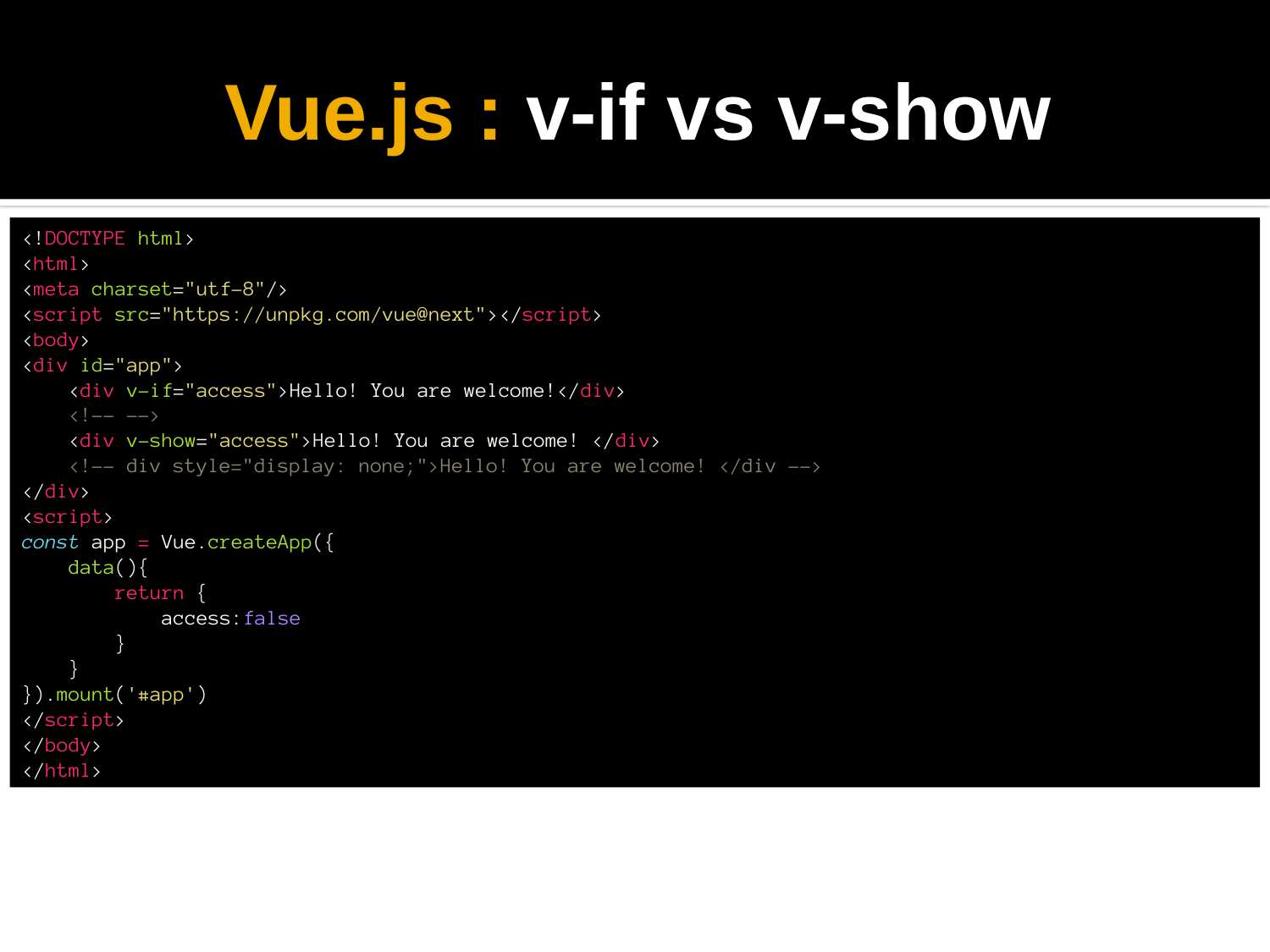

# Vue.js : v-if vs v-show
<!DOCTYPE html>
<html>
<meta charset="utf-8"/>
<script src="https://unpkg.com/vue@next"></script>
<body>
<div id="app">
    <div v-if="access">Hello! You are welcome!</div>
    <!-- -->
    <div v-show="access">Hello! You are welcome! </div>
    <!-- div style="display: none;">Hello! You are welcome! </div -->
</div>
<script>
const app = Vue.createApp({
    data(){
        return {
            access:false
        }
    }
}).mount('#app')
</script>
</body>
</html>​